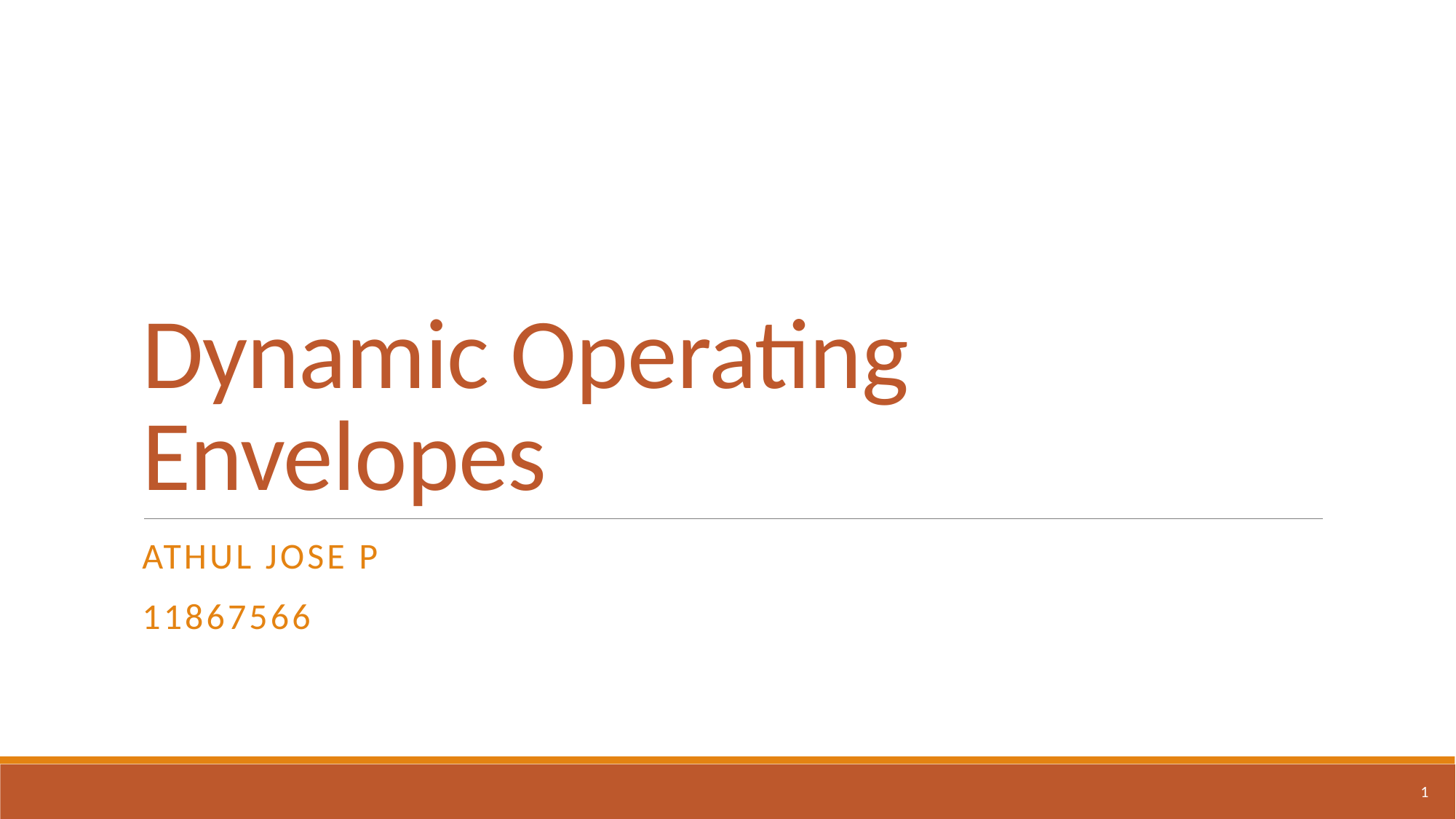

# Dynamic Operating Envelopes
Athul Jose P
11867566
1